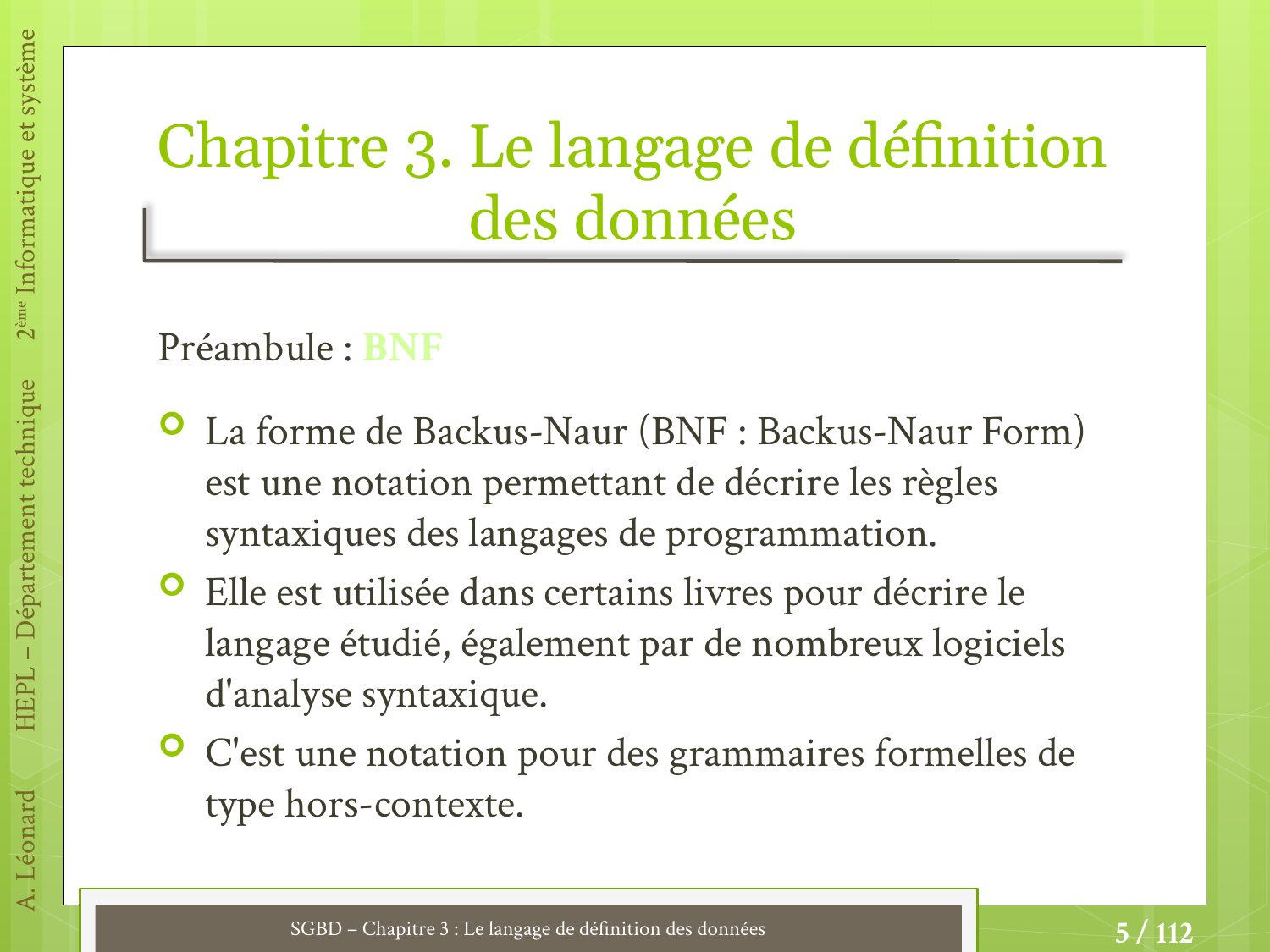

# Chapitre 3. Le langage de définition des données
Préambule : BNF

La forme de Backus-Naur (BNF : Backus-Naur Form) est une notation permettant de décrire les règles syntaxiques des langages de programmation.
Elle est utilisée dans certains livres pour décrire le langage étudié, également par de nombreux logiciels d'analyse syntaxique.
C'est une notation pour des grammaires formelles de type hors-contexte.
SGBD – Chapitre 3 : Le langage de définition des données